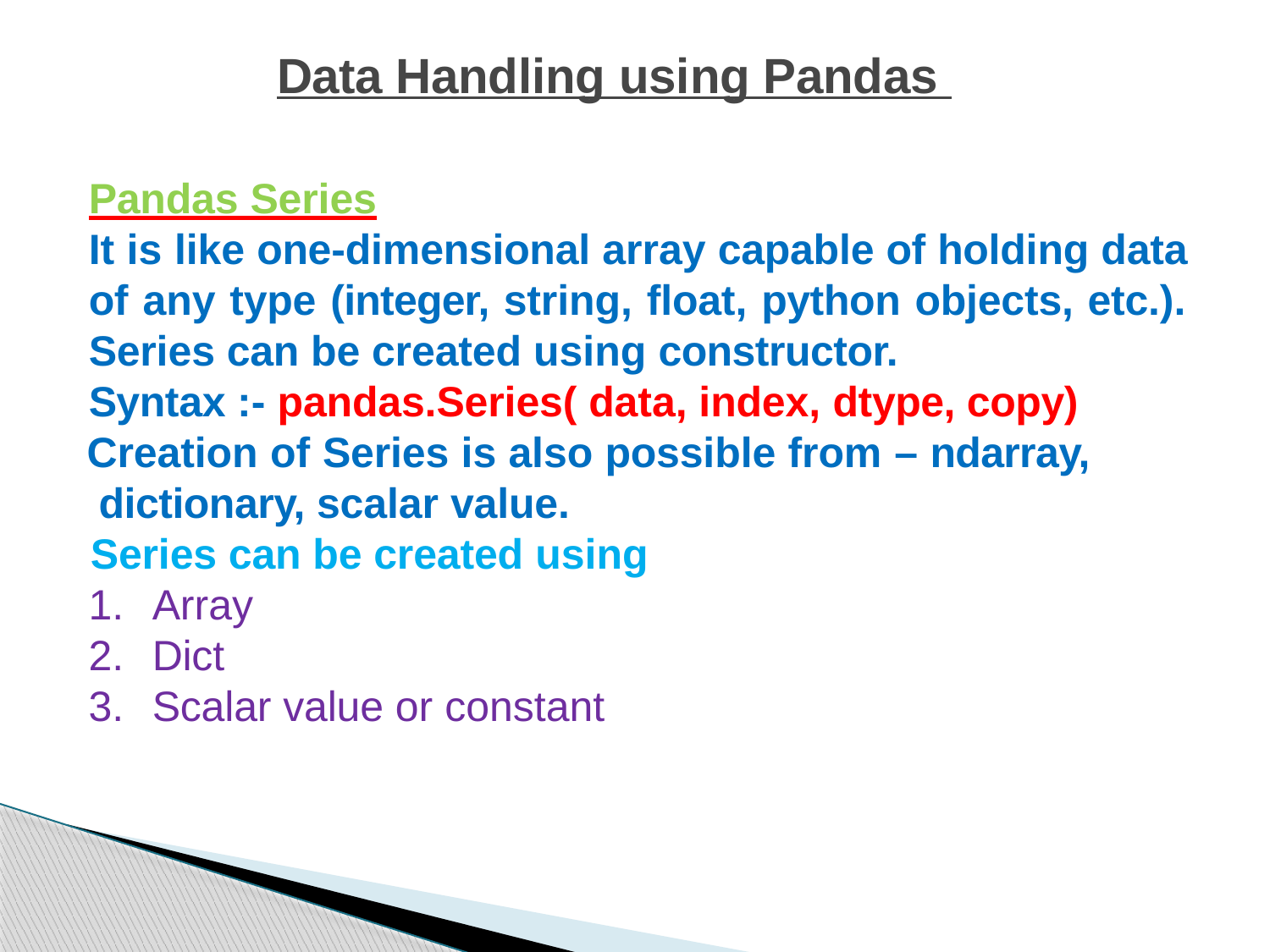

# Data Handling using Pandas
Pandas Series
It is like one-dimensional array capable of holding data  of any type (integer, string, float, python objects, etc.).  Series can be created using constructor.
Syntax :- pandas.Series( data, index, dtype, copy)  Creation of Series is also possible from – ndarray,  dictionary, scalar value.
Series can be created using
Array
Dict
Scalar value or constant